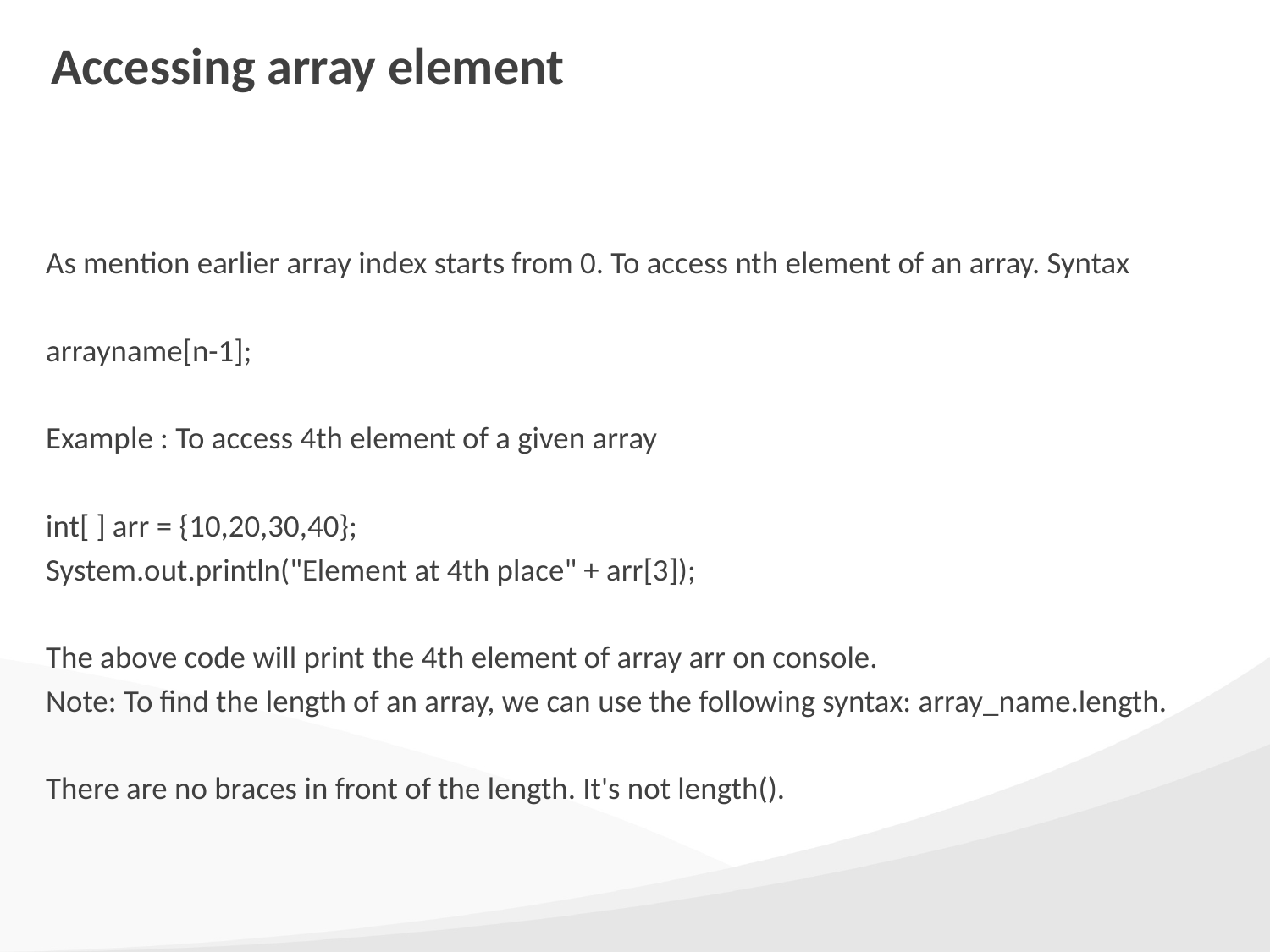

# Accessing array element

As mention earlier array index starts from 0. To access nth element of an array. Syntax

arrayname[n-1];

Example : To access 4th element of a given array

int[ ] arr = {10,20,30,40};
System.out.println("Element at 4th place" + arr[3]);

The above code will print the 4th element of array arr on console.
Note: To find the length of an array, we can use the following syntax: array_name.length.

There are no braces in front of the length. It's not length().